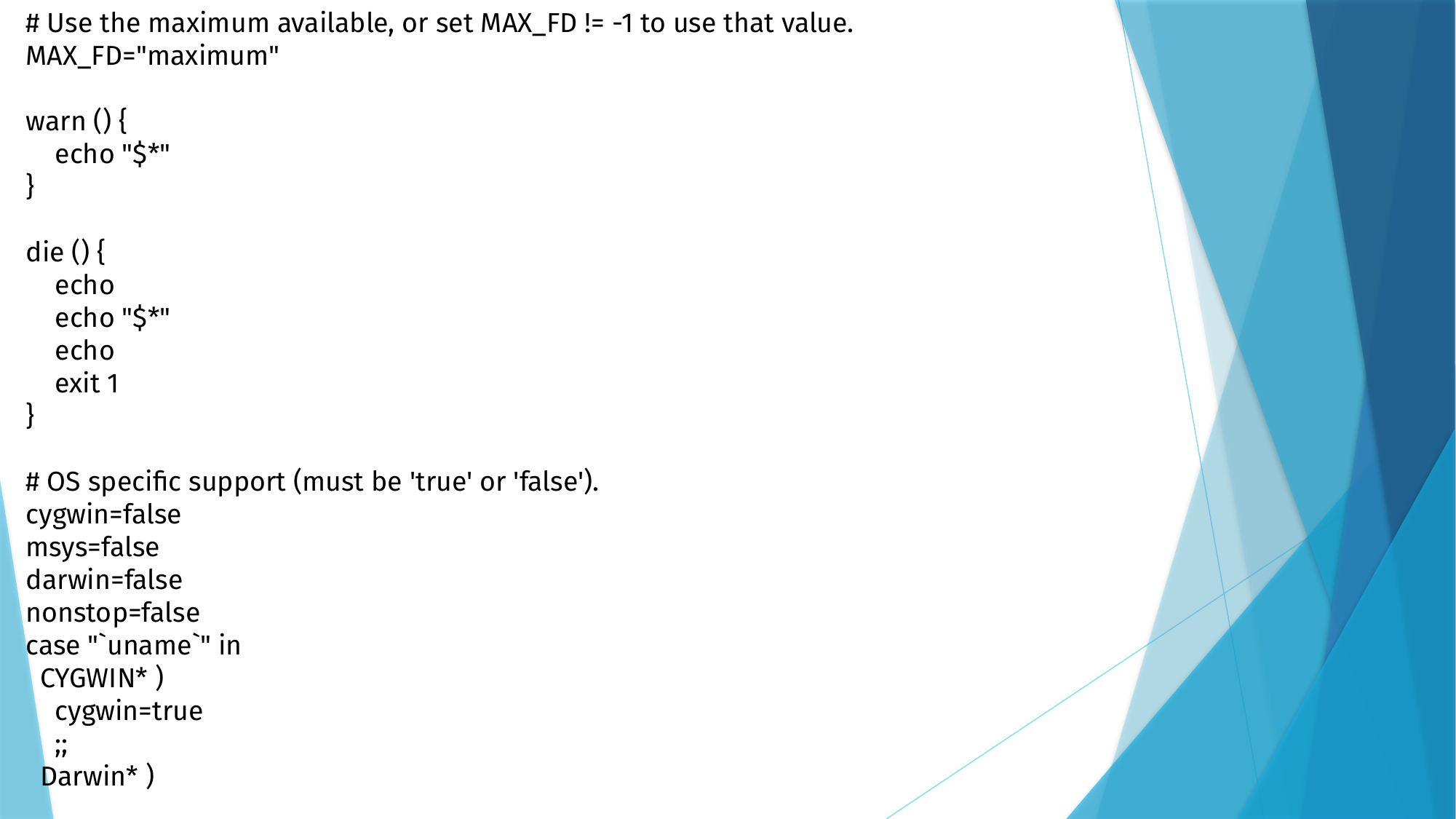

# Use the maximum available, or set MAX_FD != -1 to use that value.
MAX_FD="maximum"

warn () {
    echo "$*"
}

die () {
    echo
    echo "$*"
    echo
    exit 1
}

# OS specific support (must be 'true' or 'false').
cygwin=false
msys=false
darwin=false
nonstop=false
case "`uname`" in
  CYGWIN* )
    cygwin=true
    ;;
  Darwin* )